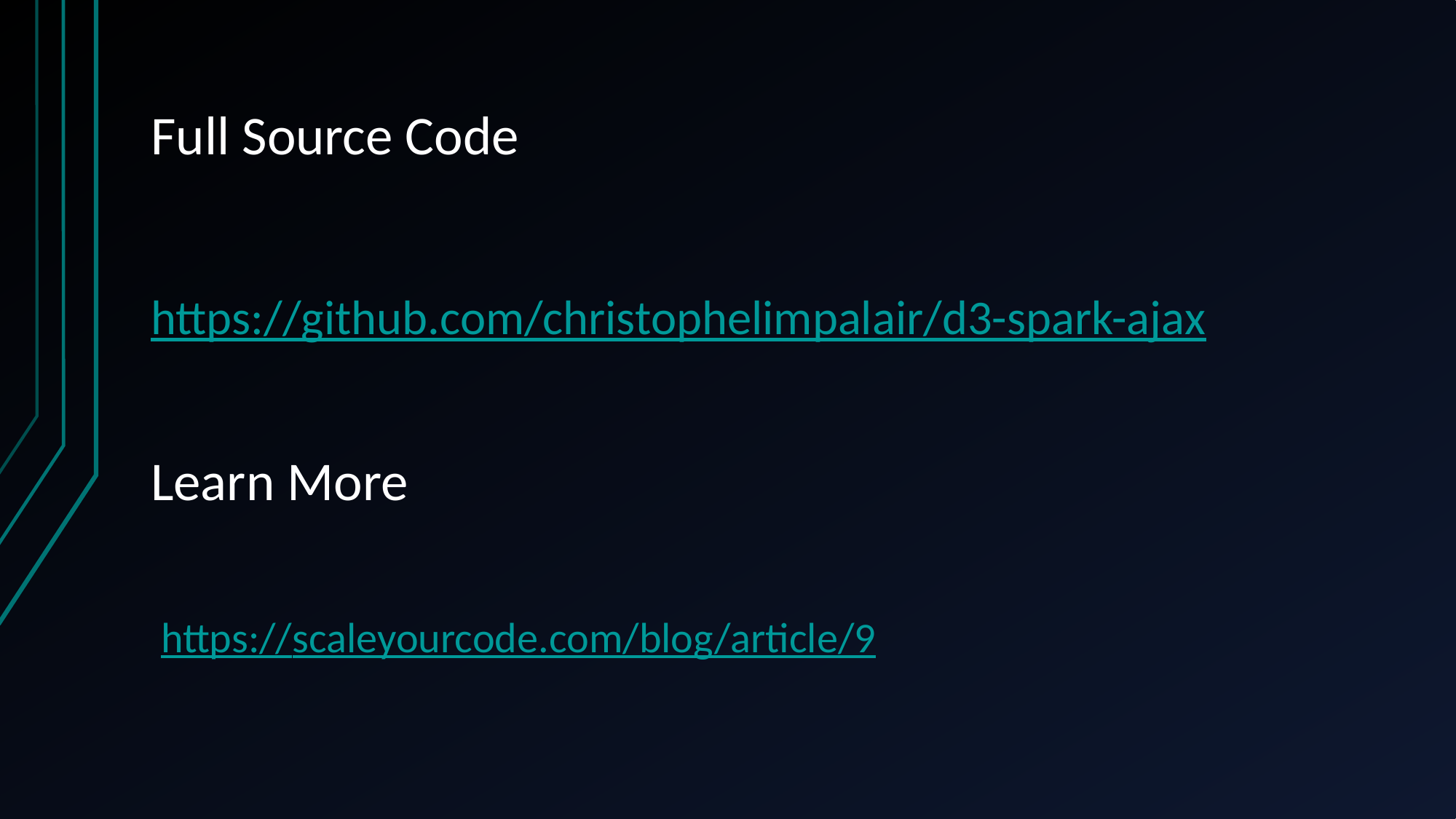

# Full Source Code
https://github.com/christophelimpalair/d3-spark-ajax

Learn More
https://scaleyourcode.com/blog/article/9